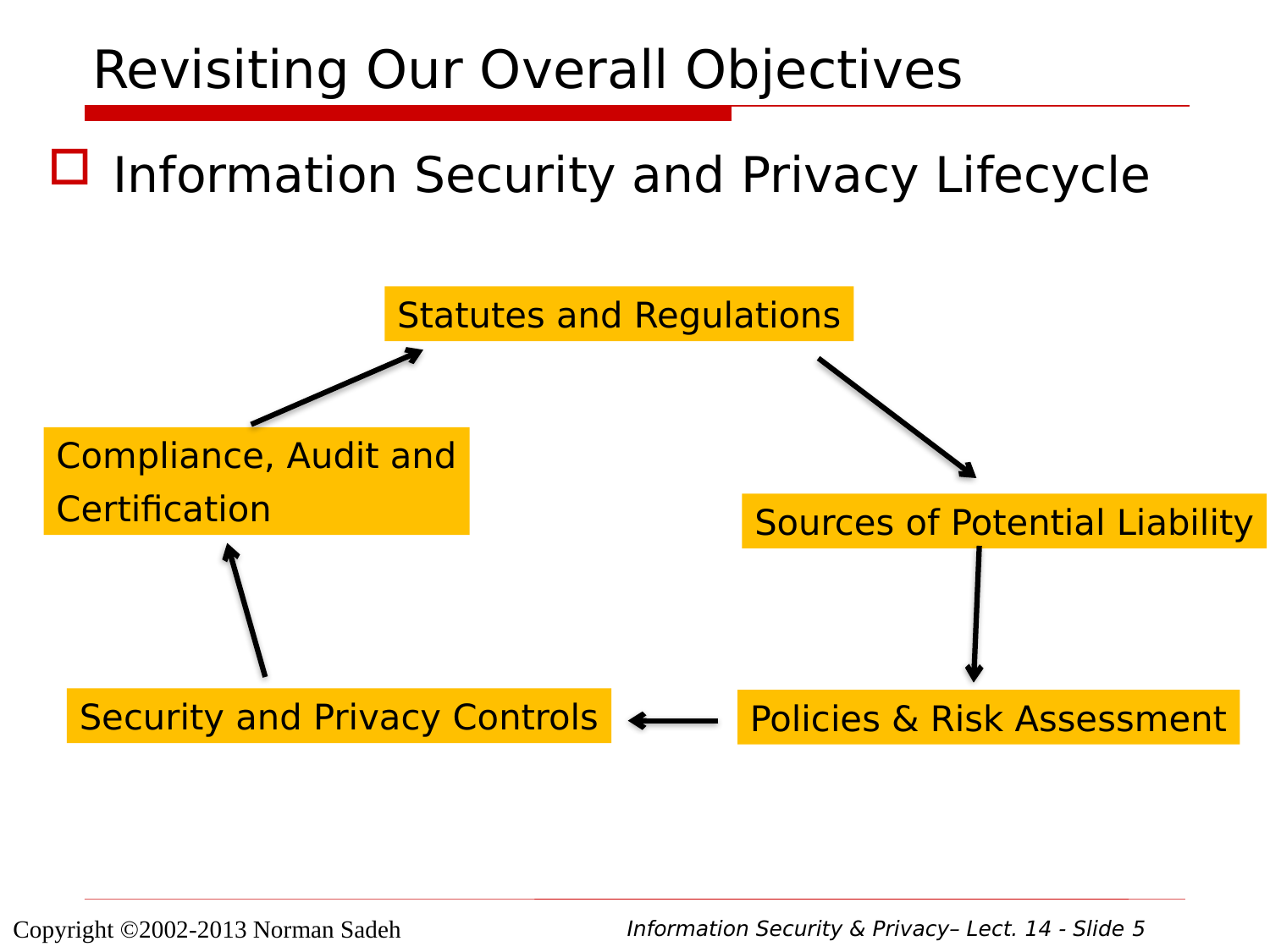

# Revisiting Our Overall Objectives
Information Security and Privacy Lifecycle
Statutes and Regulations
Compliance, Audit and
Certification
Sources of Potential Liability
Security and Privacy Controls
Policies & Risk Assessment